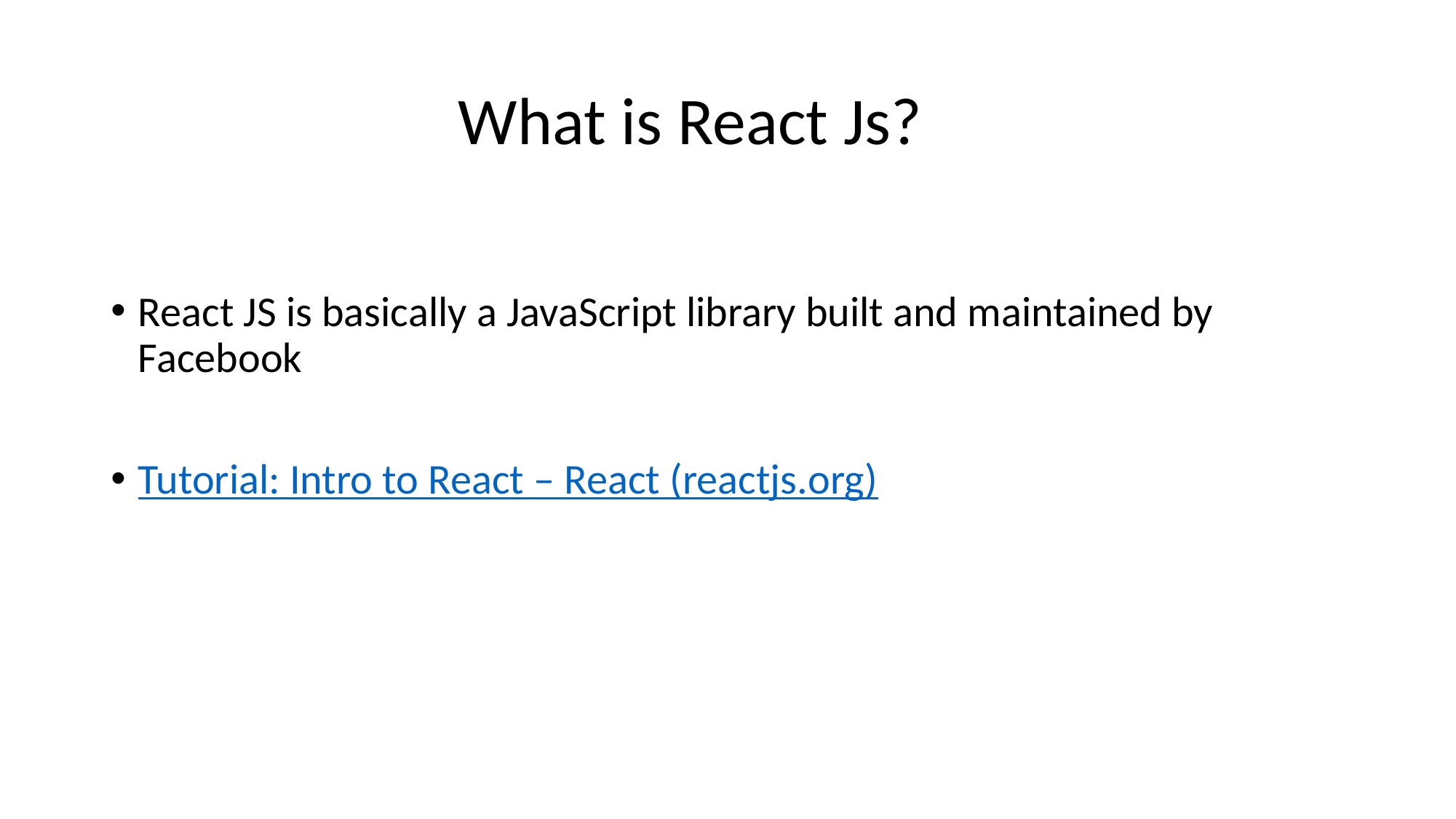

# What is React Js?

React JS is basically a JavaScript library built and maintained by Facebook

Tutorial: Intro to React – React (reactjs.org)